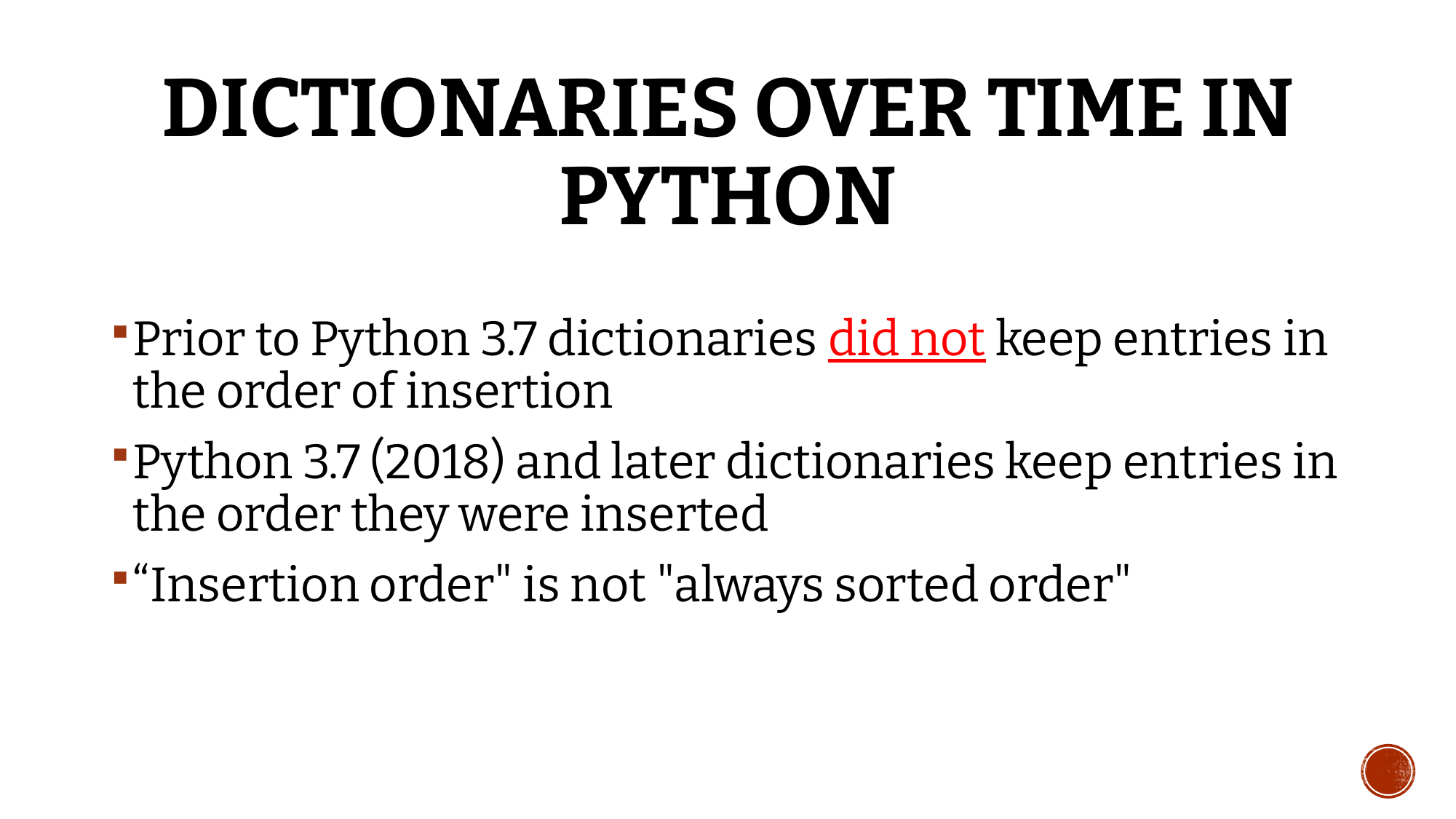

# Dictionaries over time in Python
Prior to Python 3.7 dictionaries did not keep entries in the order of insertion
Python 3.7 (2018) and later dictionaries keep entries in the order they were inserted
“Insertion order" is not "always sorted order"